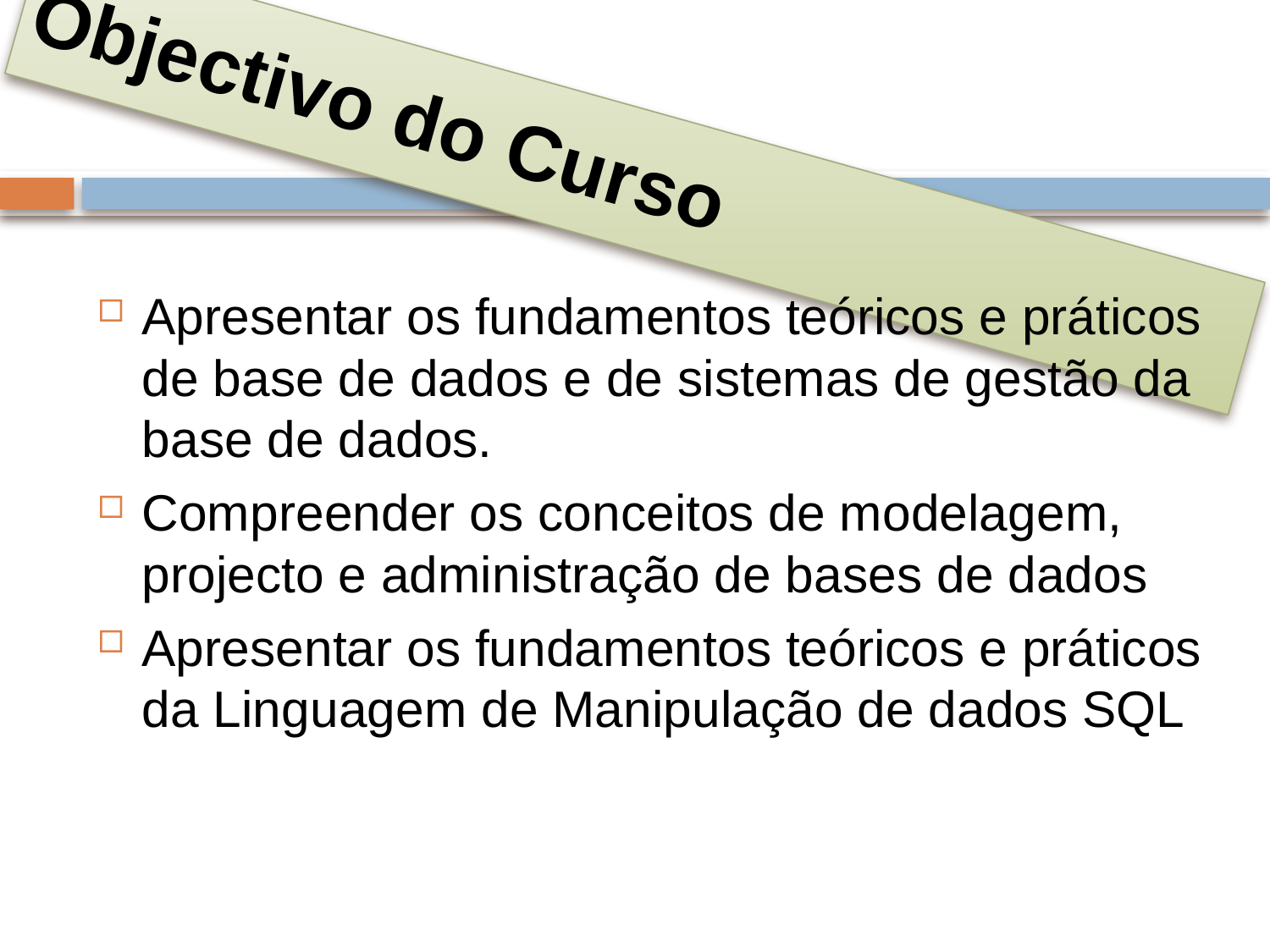

# Objectivo do Curso
Apresentar os fundamentos teóricos e práticos de base de dados e de sistemas de gestão da base de dados.
Compreender os conceitos de modelagem, projecto e administração de bases de dados
Apresentar os fundamentos teóricos e práticos da Linguagem de Manipulação de dados SQL